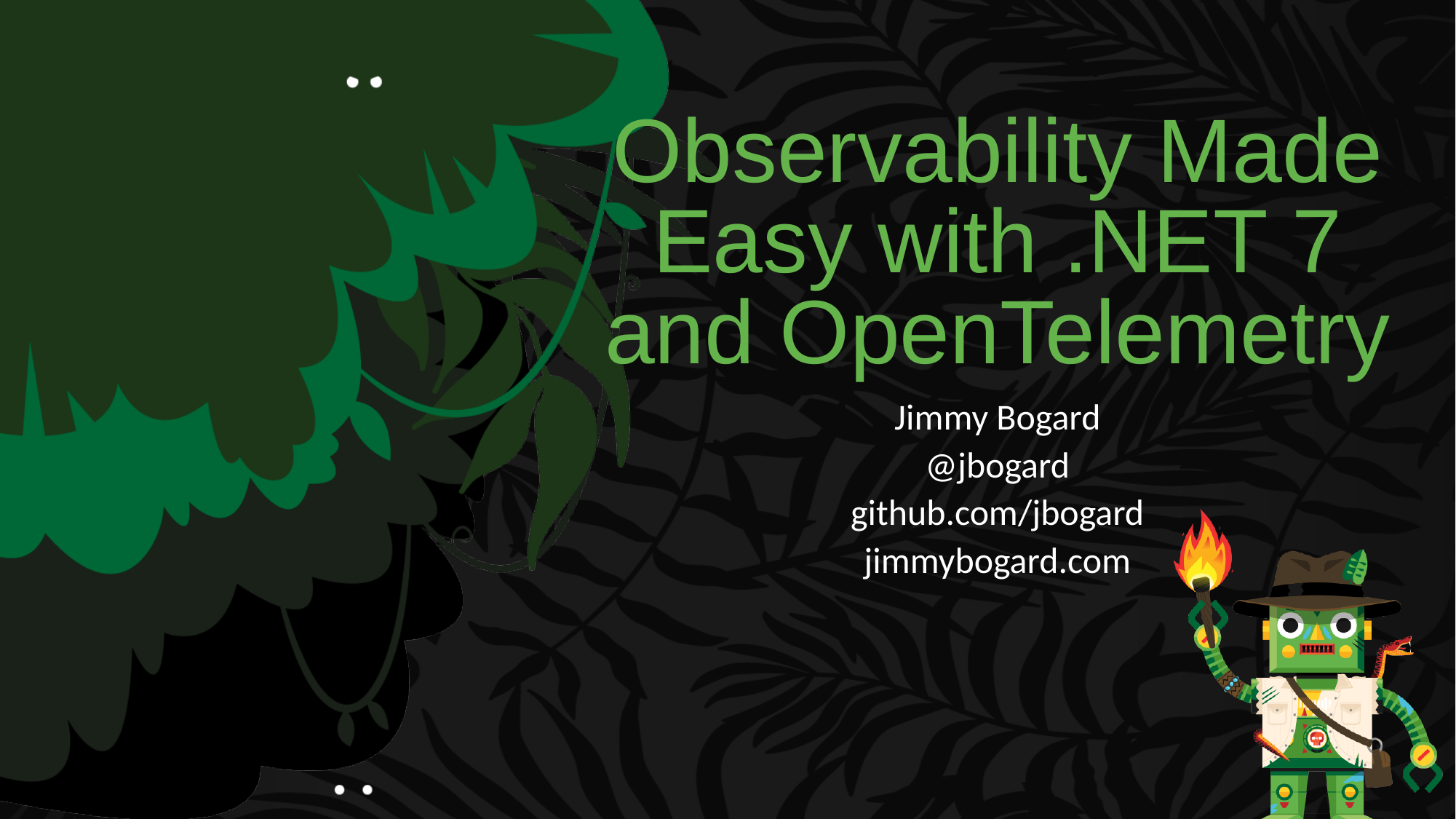

# Observability Made Easy with .NET 7 and OpenTelemetry
Jimmy Bogard
@jbogard
github.com/jbogard
jimmybogard.com